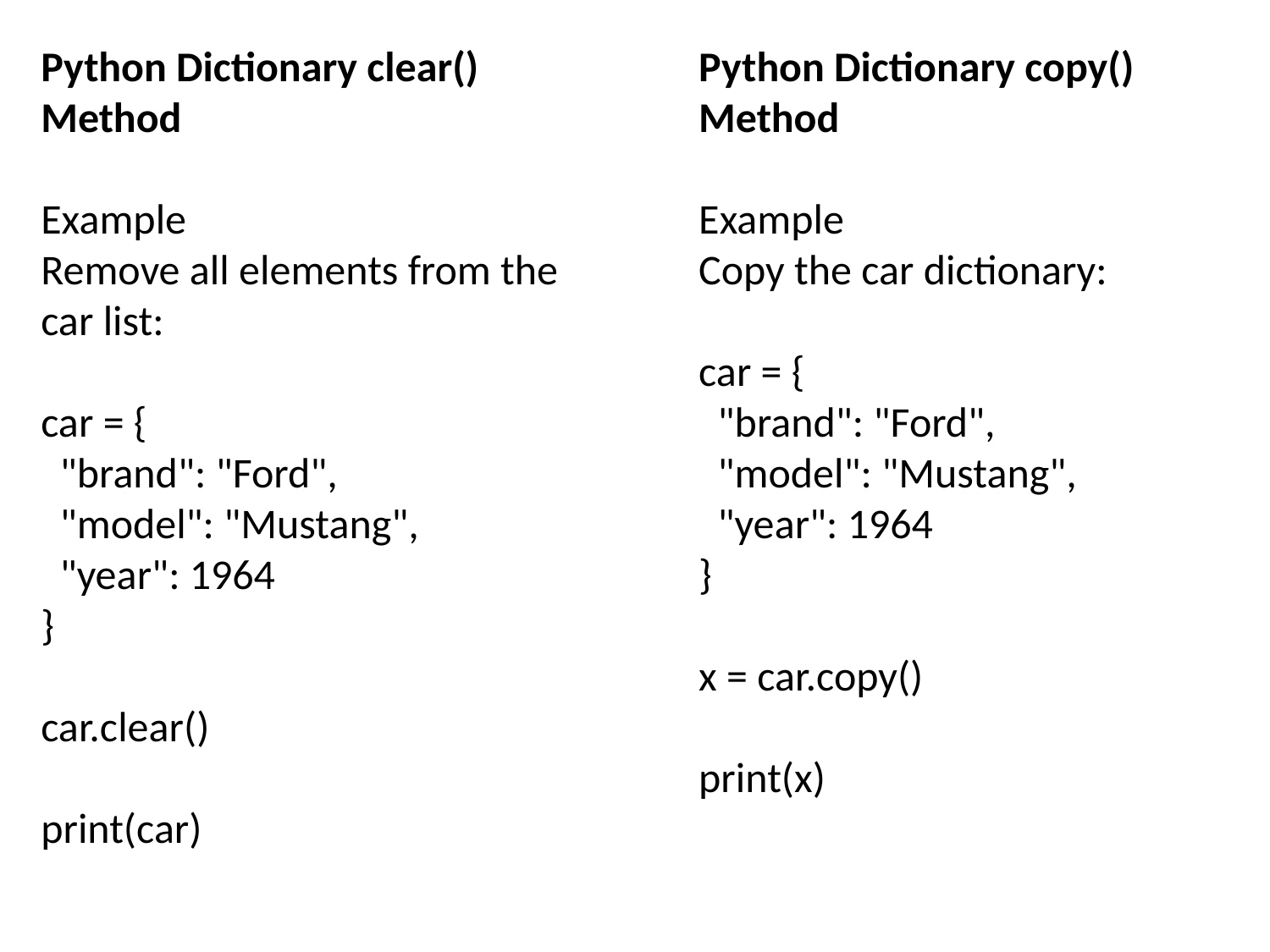

Python Dictionary clear() Method

Example
Remove all elements from the car list:

car = {
  "brand": "Ford",
  "model": "Mustang",
  "year": 1964
}

car.clear()

print(car)
Python Dictionary copy() Method

Example
Copy the car dictionary:

car = {
  "brand": "Ford",
  "model": "Mustang",
  "year": 1964
}

x = car.copy()

print(x)